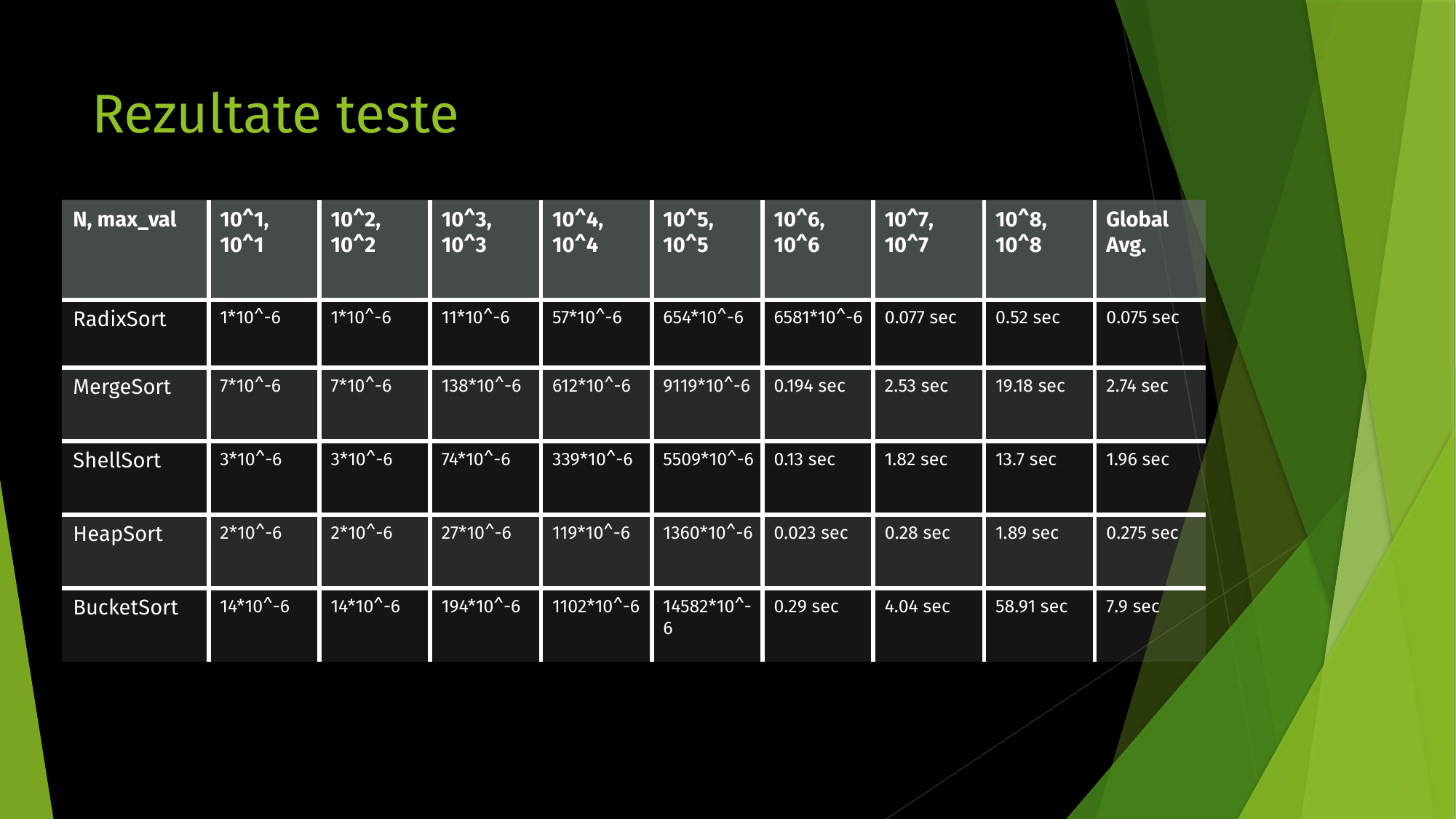

# Rezultate teste
| N, max\_val | 10^1, 10^1 | 10^2,  10^2 | 10^3, 10^3 | 10^4, 10^4 | 10^5, 10^5 | 10^6, 10^6 | 10^7, 10^7 | 10^8, 10^8 | Global  Avg. |
| --- | --- | --- | --- | --- | --- | --- | --- | --- | --- |
| RadixSort | 1\*10^-6 | 1\*10^-6 | 11\*10^-6 | 57\*10^-6 | 654\*10^-6 | 6581\*10^-6 | 0.077 sec | 0.52 sec | 0.075 sec |
| MergeSort | 7\*10^-6 | 7\*10^-6 | 138\*10^-6 | 612\*10^-6 | 9119\*10^-6 | 0.194 sec | 2.53 sec | 19.18 sec | 2.74 sec |
| ShellSort | 3\*10^-6 | 3\*10^-6 | 74\*10^-6 | 339\*10^-6 | 5509\*10^-6 | 0.13 sec | 1.82 sec | 13.7 sec | 1.96 sec |
| HeapSort | 2\*10^-6 | 2\*10^-6 | 27\*10^-6 | 119\*10^-6 | 1360\*10^-6 | 0.023 sec | 0.28 sec | 1.89 sec | 0.275 sec |
| BucketSort | 14\*10^-6 | 14\*10^-6 | 194\*10^-6 | 1102\*10^-6 | 14582\*10^-6 | 0.29 sec | 4.04 sec | 58.91 sec | 7.9 sec |